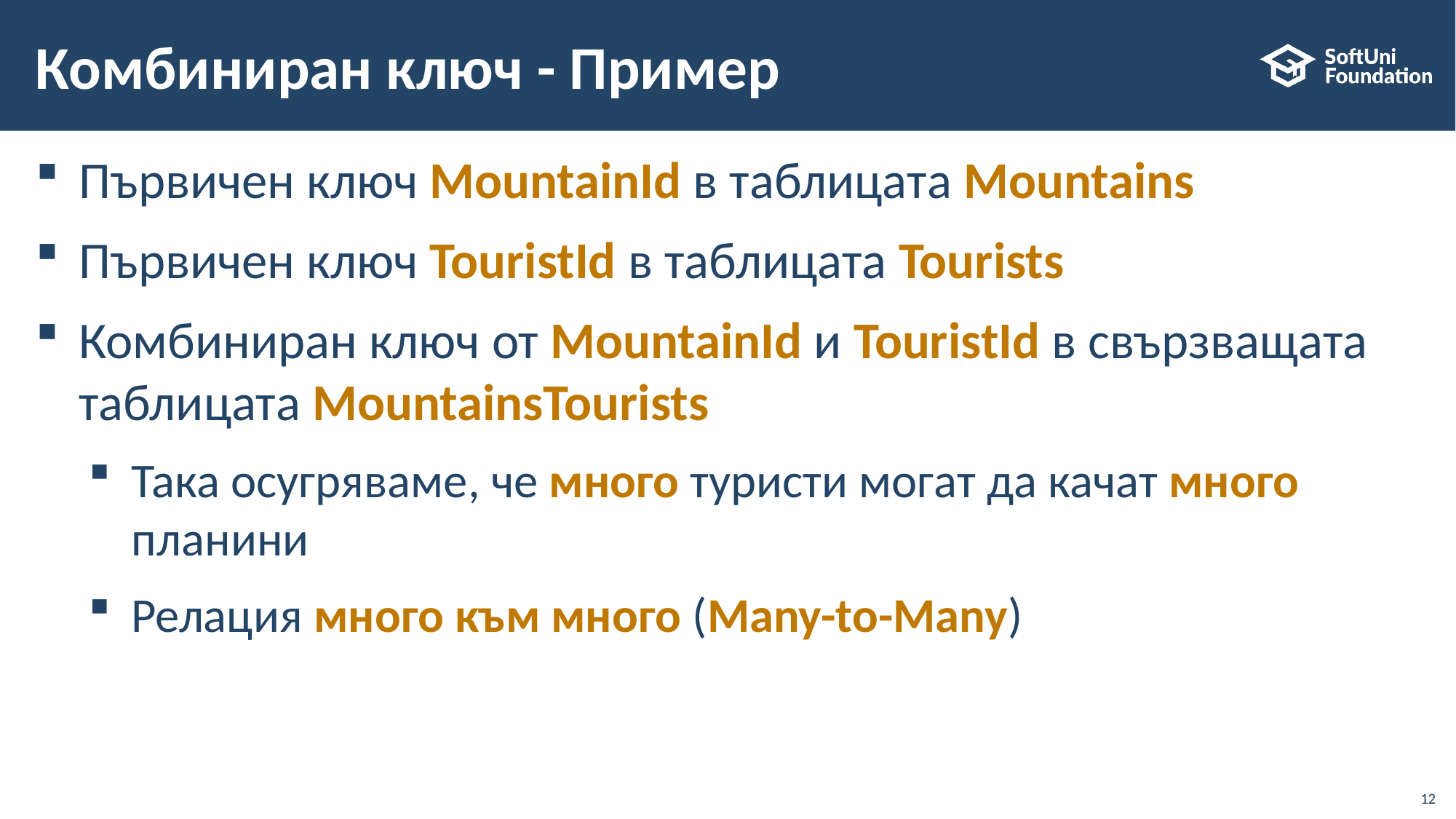

# Комбиниран ключ - Пример
Първичен ключ MountainId в таблицата Mountains
Първичен ключ TouristId в таблицата Tourists
Комбиниран ключ от MountainId и TouristId в свързващата таблицата MountainsTourists
Така осугряваме, че много туристи могат да качат много планини
Релация много към много (Many-to-Many)

12